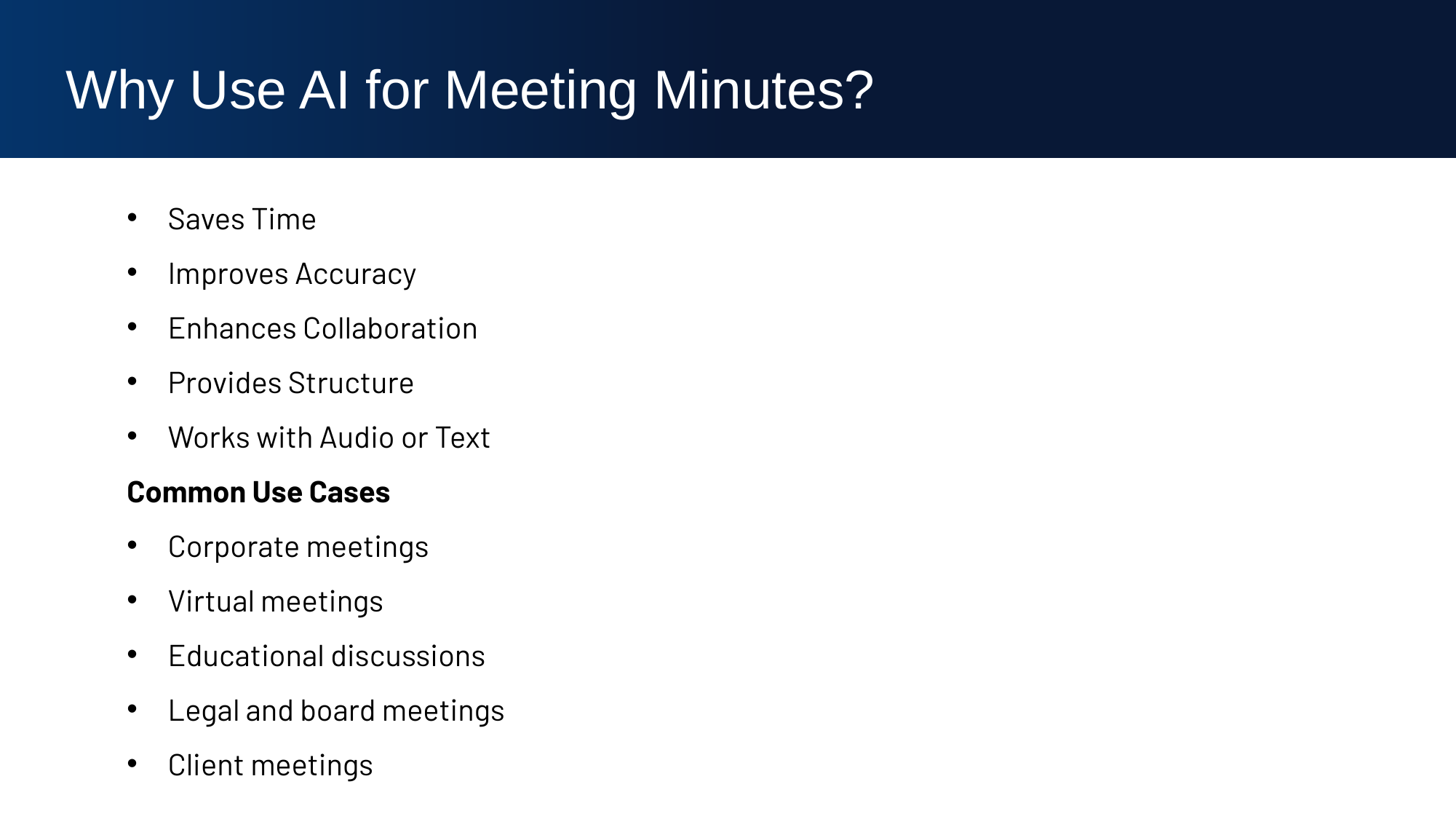

Why Use AI for Meeting Minutes?

Saves Time
Improves Accuracy
Enhances Collaboration
Provides Structure
Works with Audio or Text
Common Use Cases
Corporate meetings
Virtual meetings
Educational discussions
Legal and board meetings
Client meetings